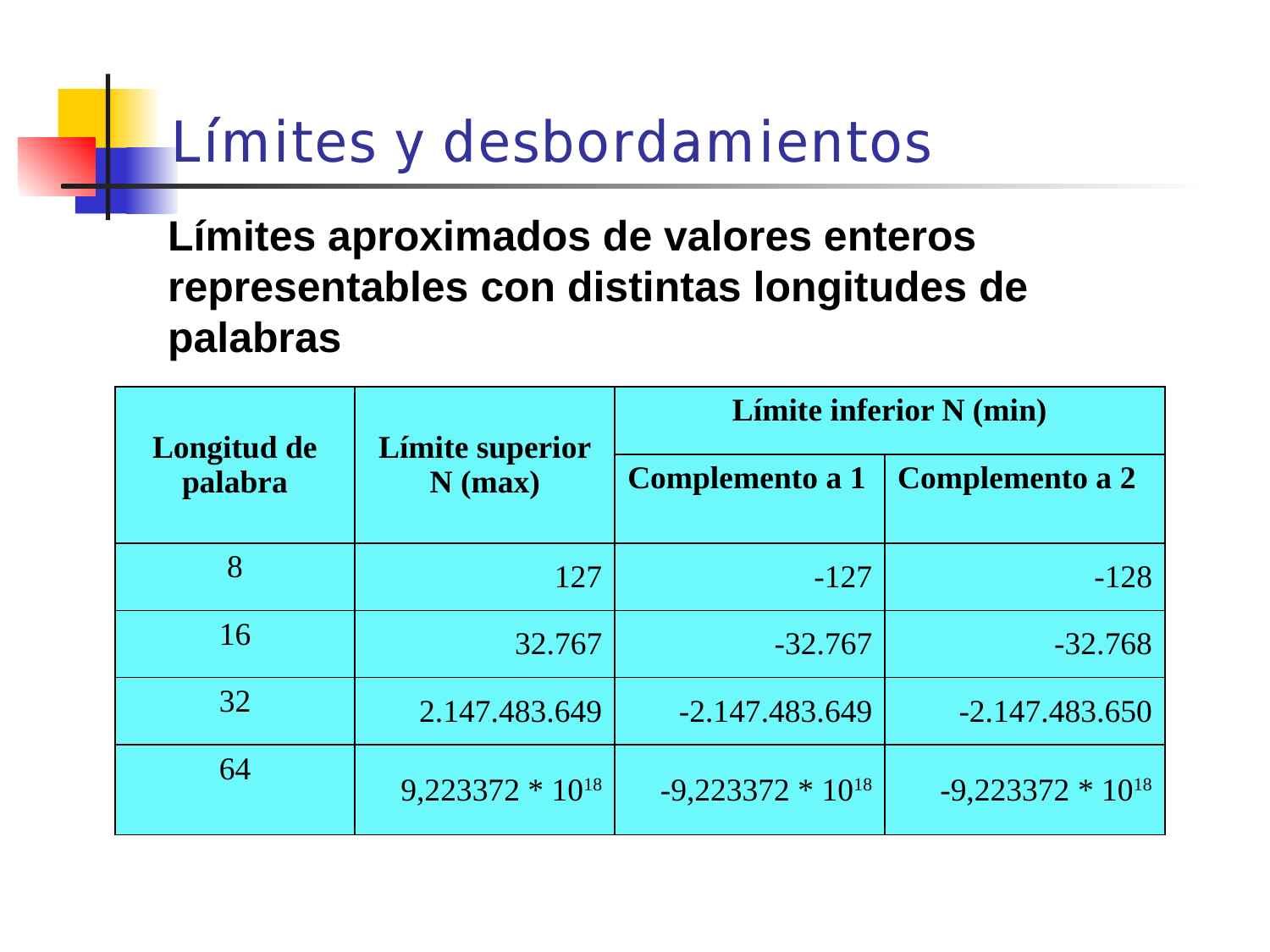

# Límites y desbordamientos
Límites aproximados de valores enteros representables con distintas longitudes de palabras
| Longitud de palabra | Límite superior N (max) | Límite inferior N (min) |  |
| --- | --- | --- | --- |
|  |  | Complemento a 1 | Complemento a 2 |
| 8 | 127 | -127 | -128 |
| 16 | 32.767 | -32.767 | -32.768 |
| 32 | 2.147.483.649 | -2.147.483.649 | -2.147.483.650 |
| 64 | 9,223372 \* 1018 | -9,223372 \* 1018 | -9,223372 \* 1018 |